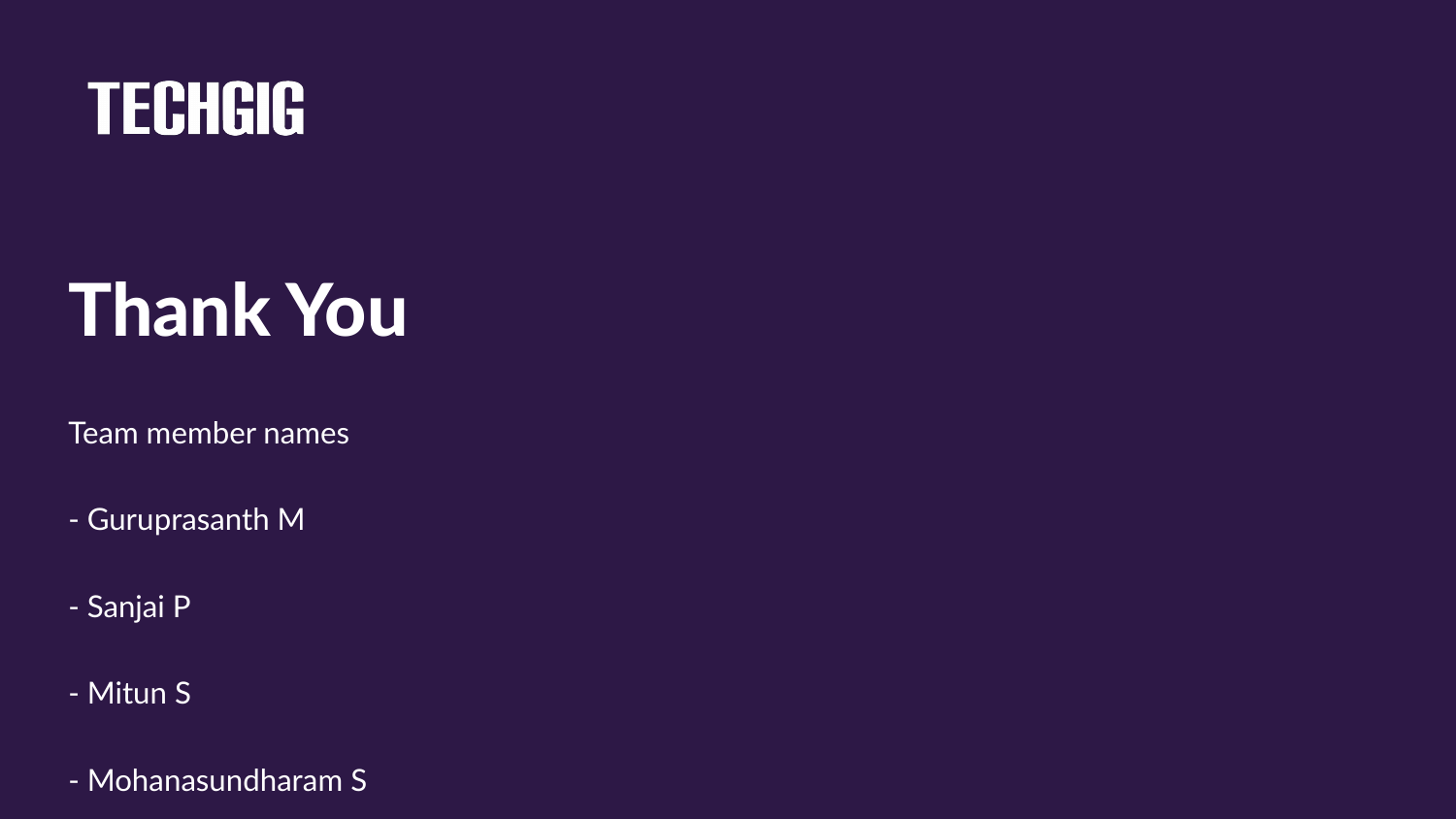

# Thank You
Team member names
- Guruprasanth M
- Sanjai P
- Mitun S
- Mohanasundharam S